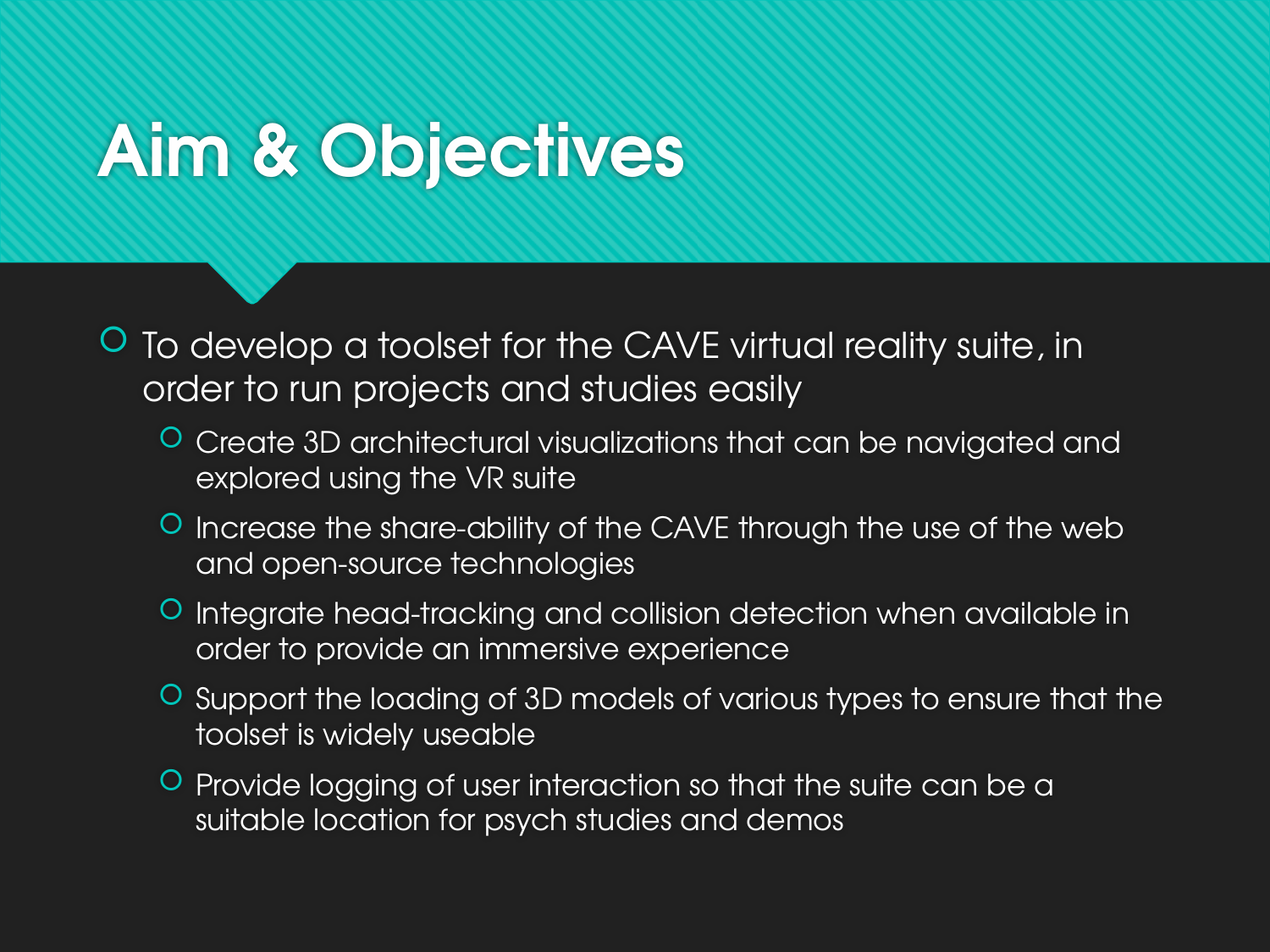

# Aim & Objectives
To develop a toolset for the CAVE virtual reality suite, in order to run projects and studies easily
Create 3D architectural visualizations that can be navigated and explored using the VR suite
Increase the share-ability of the CAVE through the use of the web and open-source technologies
Integrate head-tracking and collision detection when available in order to provide an immersive experience
Support the loading of 3D models of various types to ensure that the toolset is widely useable
Provide logging of user interaction so that the suite can be a suitable location for psych studies and demos